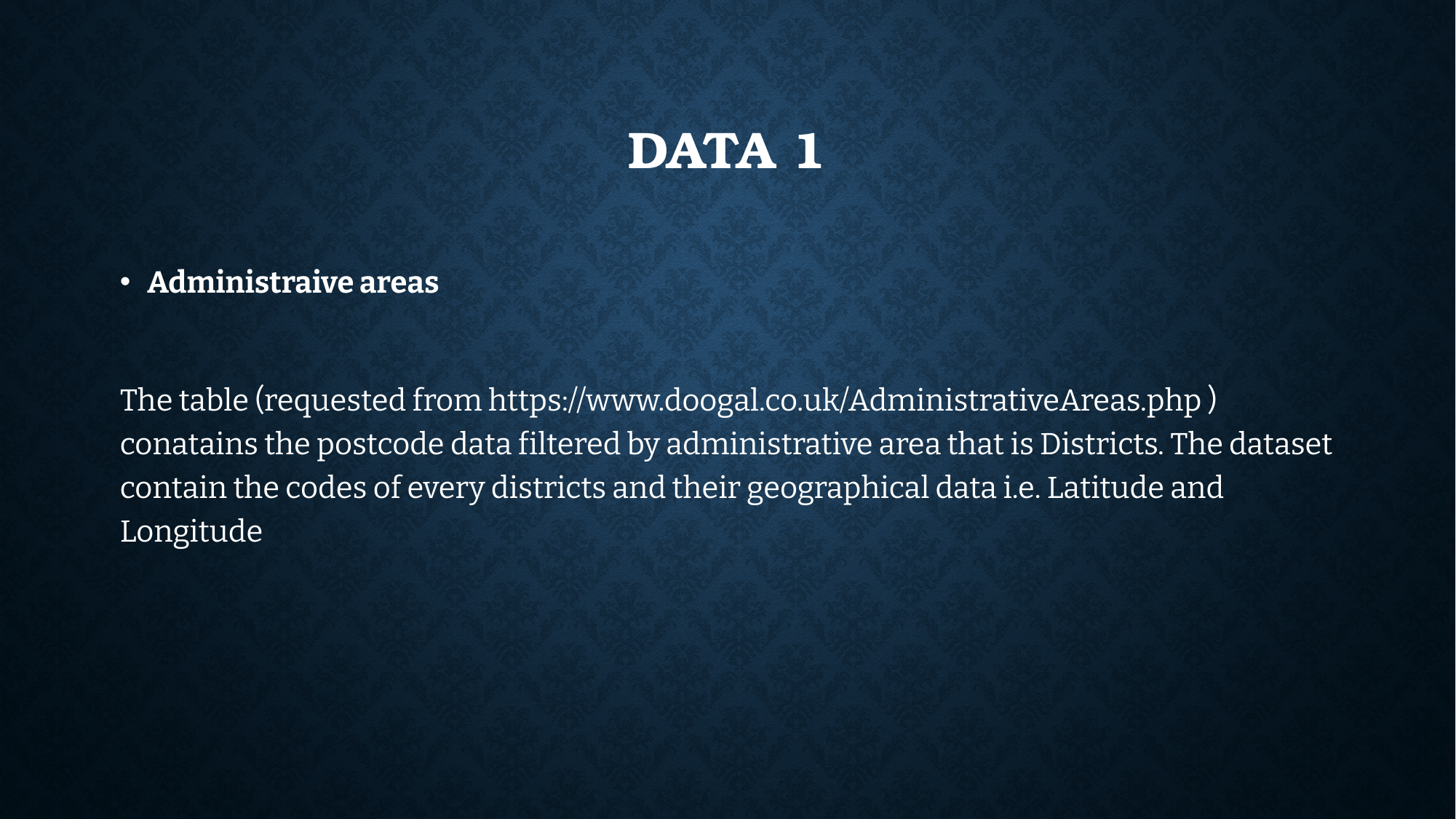

# Data 1
Administraive areas

The table (requested from https://www.doogal.co.uk/AdministrativeAreas.php ) conatains the postcode data filtered by administrative area that is Districts. The dataset contain the codes of every districts and their geographical data i.e. Latitude and Longitude